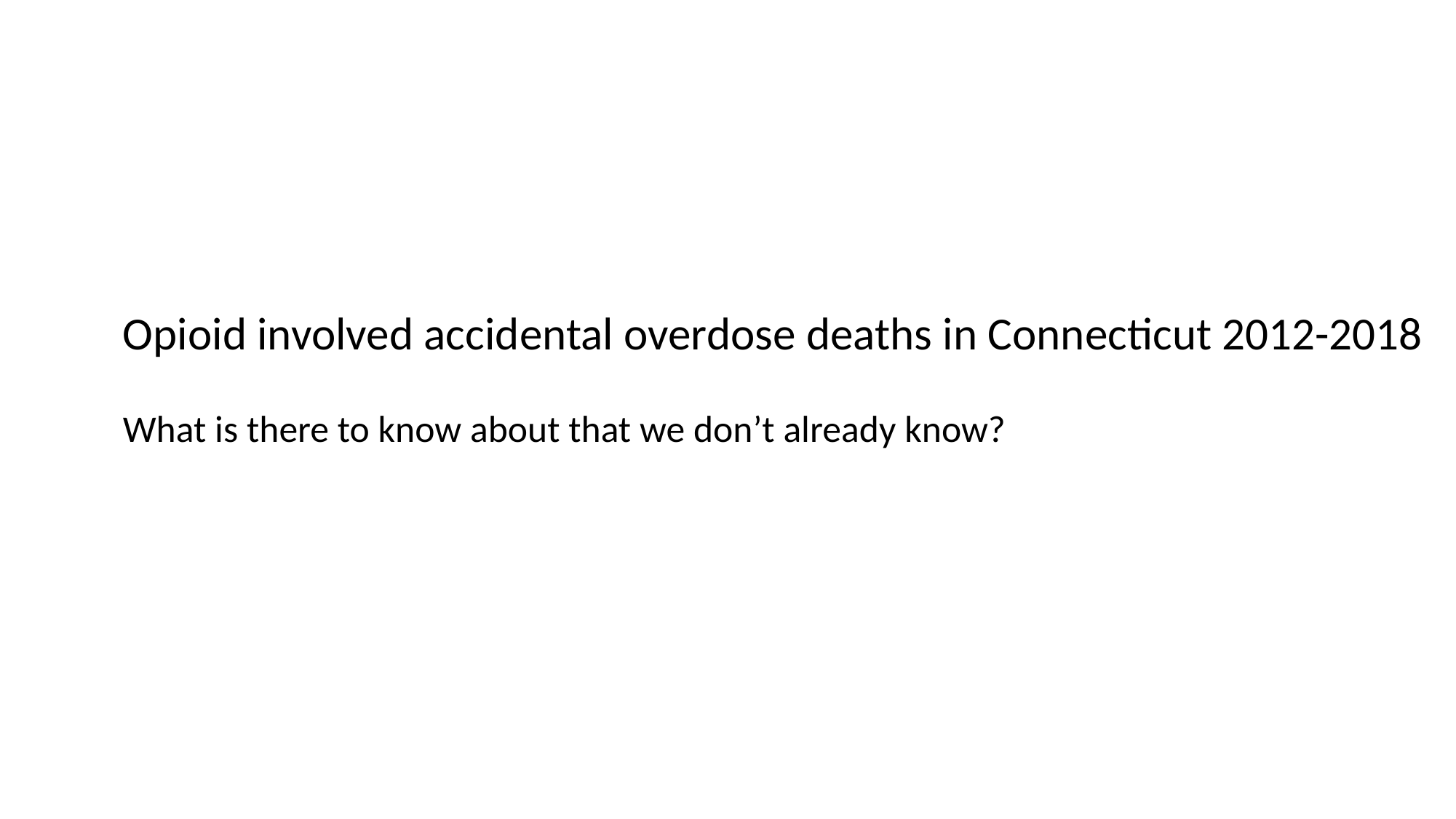

# Opioid involved accidental overdose deaths in Connecticut 2012-2018 What is there to know about that we don’t already know?